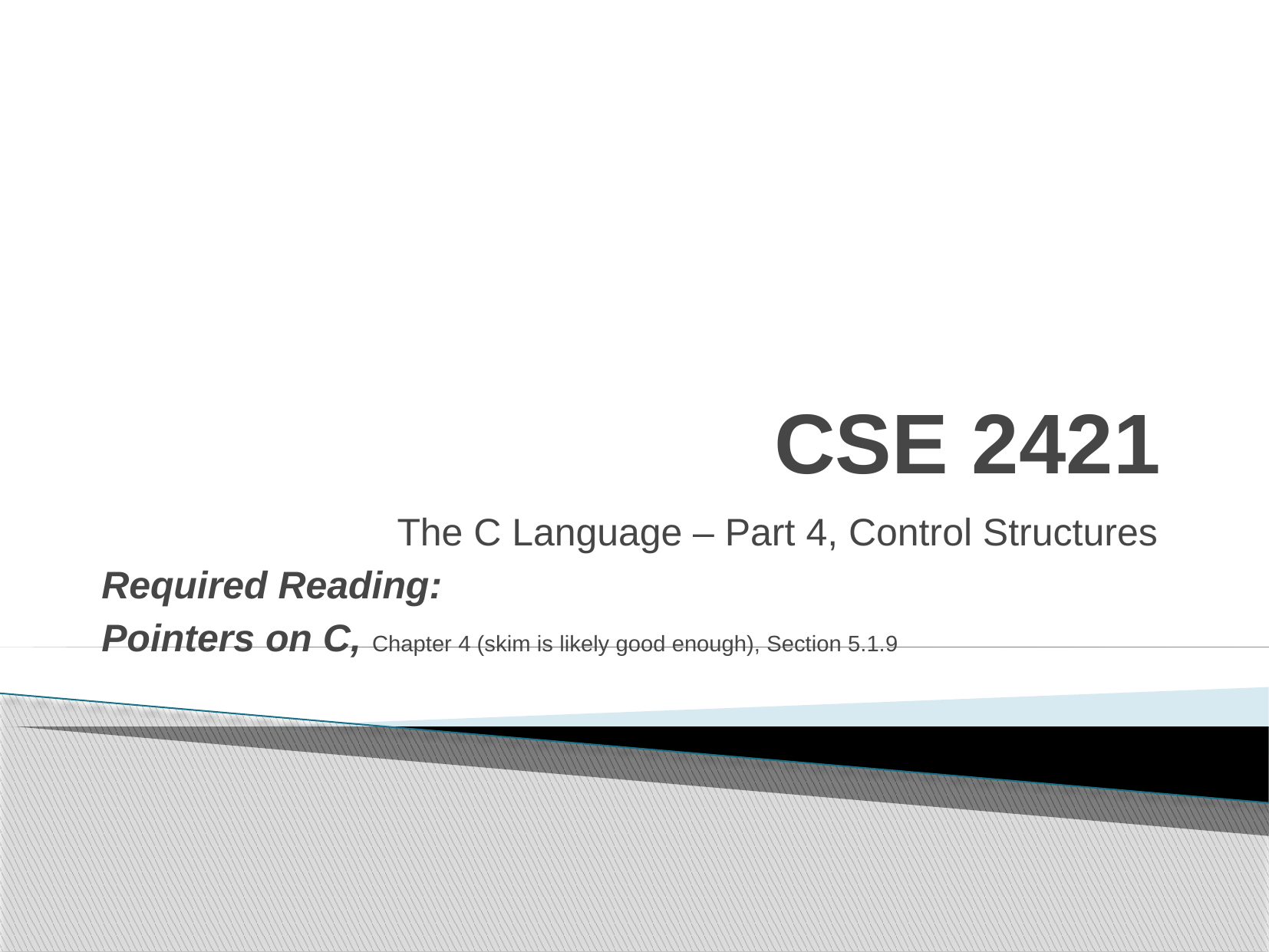

# CSE 2421
The C Language – Part 4, Control Structures
Required Reading:
Pointers on C, Chapter 4 (skim is likely good enough), Section 5.1.9